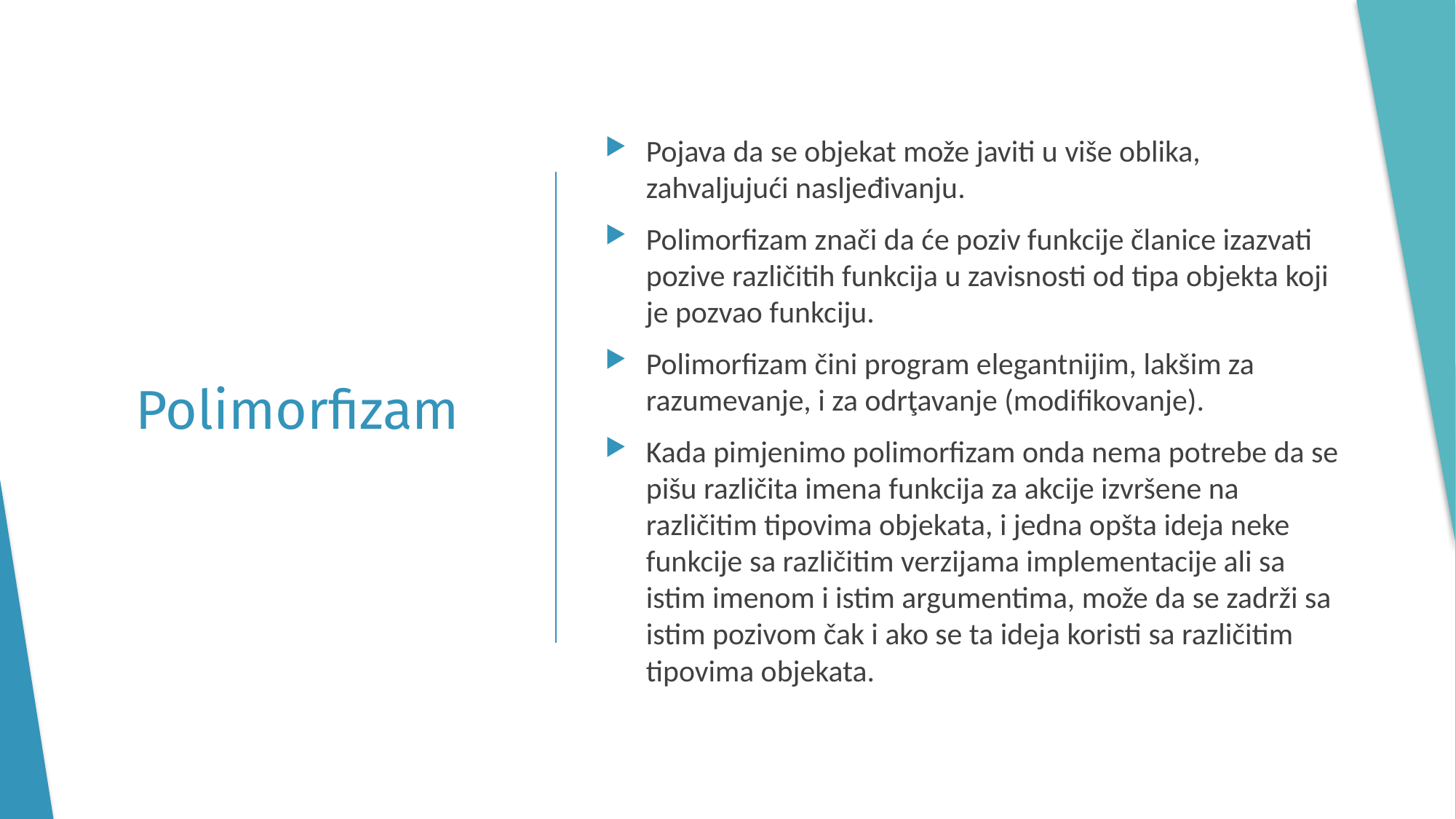

Pojava da se objekat može javiti u više oblika, zahvaljujući nasljeđivanju.
Polimorfizam znači da će poziv funkcije članice izazvati pozive različitih funkcija u zavisnosti od tipa objekta koji je pozvao funkciju.
Polimorfizam čini program elegantnijim, lakšim za razumevanje, i za odrţavanje (modifikovanje).
Kada pimjenimo polimorfizam onda nema potrebe da se pišu različita imena funkcija za akcije izvršene na različitim tipovima objekata, i jedna opšta ideja neke funkcije sa različitim verzijama implementacije ali sa istim imenom i istim argumentima, može da se zadrži sa istim pozivom čak i ako se ta ideja koristi sa različitim tipovima objekata.

# Polimorfizam